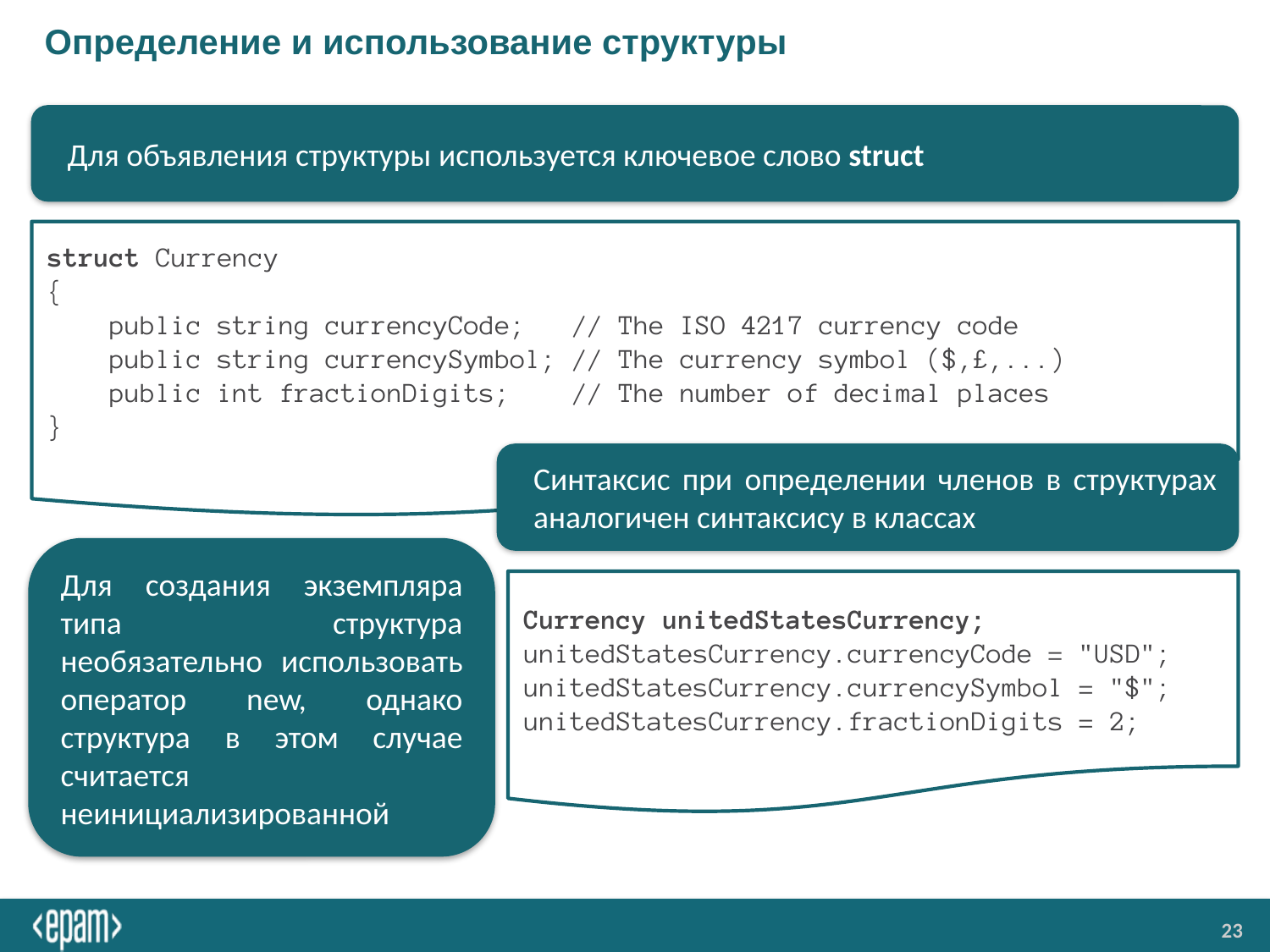

# Определение и использование структуры
Для объявления структуры используется ключевое слово struct
struct Currency
{
    public string currencyCode;   // The ISO 4217 currency code
    public string currencySymbol; // The currency symbol ($,£,...)
    public int fractionDigits;    // The number of decimal places
}
Синтаксис при определении членов в структурах аналогичен синтаксису в классах
Для создания экземпляра типа структура необязательно использовать оператор new, однако структура в этом случае считается неинициализированной
Currency unitedStatesCurrency;
unitedStatesCurrency.currencyCode = "USD";
unitedStatesCurrency.currencySymbol = "$";
unitedStatesCurrency.fractionDigits = 2;